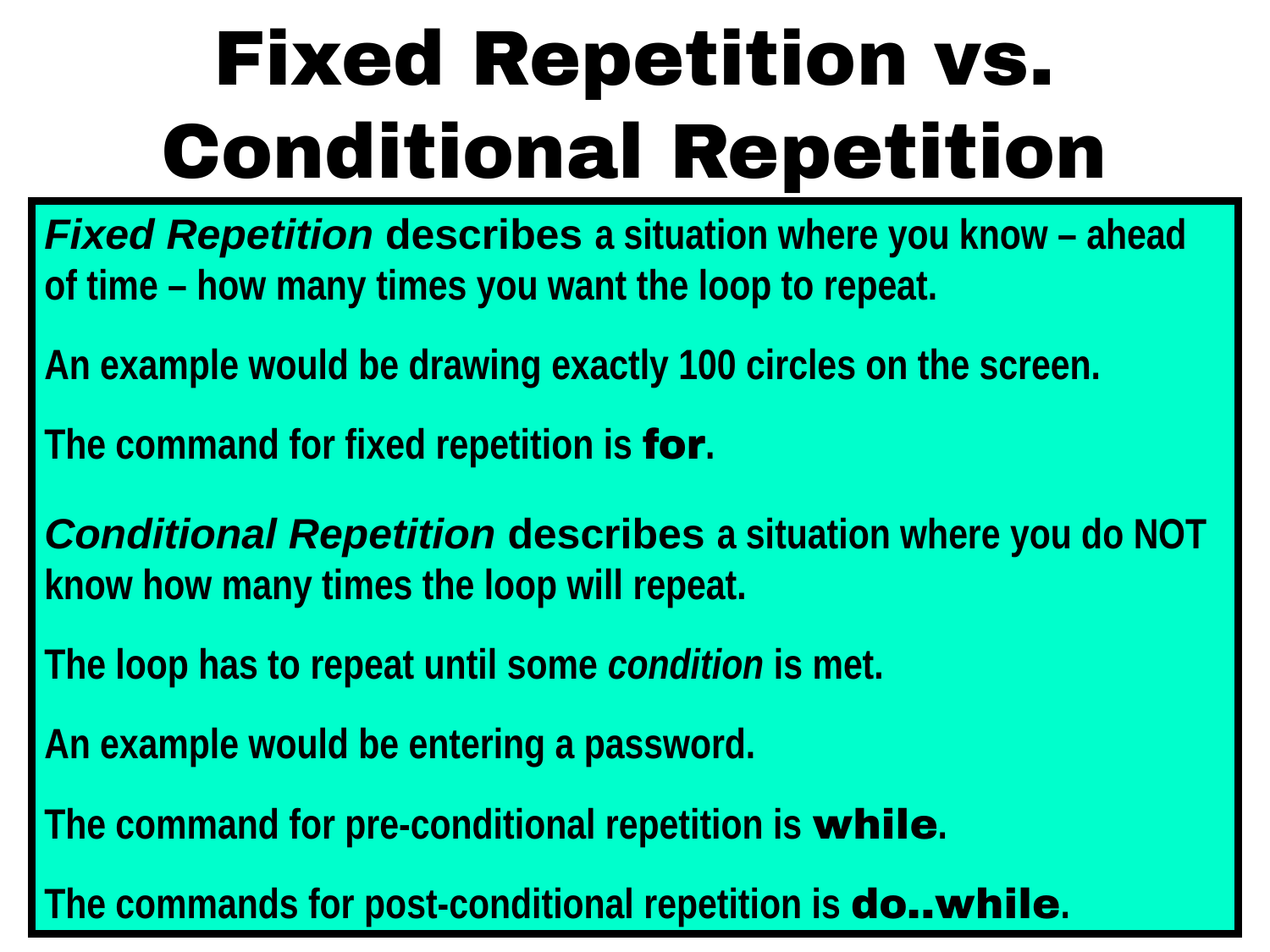

# Fixed Repetition vs. Conditional Repetition
Fixed Repetition describes a situation where you know – ahead of time – how many times you want the loop to repeat.

An example would be drawing exactly 100 circles on the screen.

The command for fixed repetition is for.

Conditional Repetition describes a situation where you do NOT know how many times the loop will repeat.

The loop has to repeat until some condition is met.

An example would be entering a password.

The command for pre-conditional repetition is while.

The commands for post-conditional repetition is do..while.